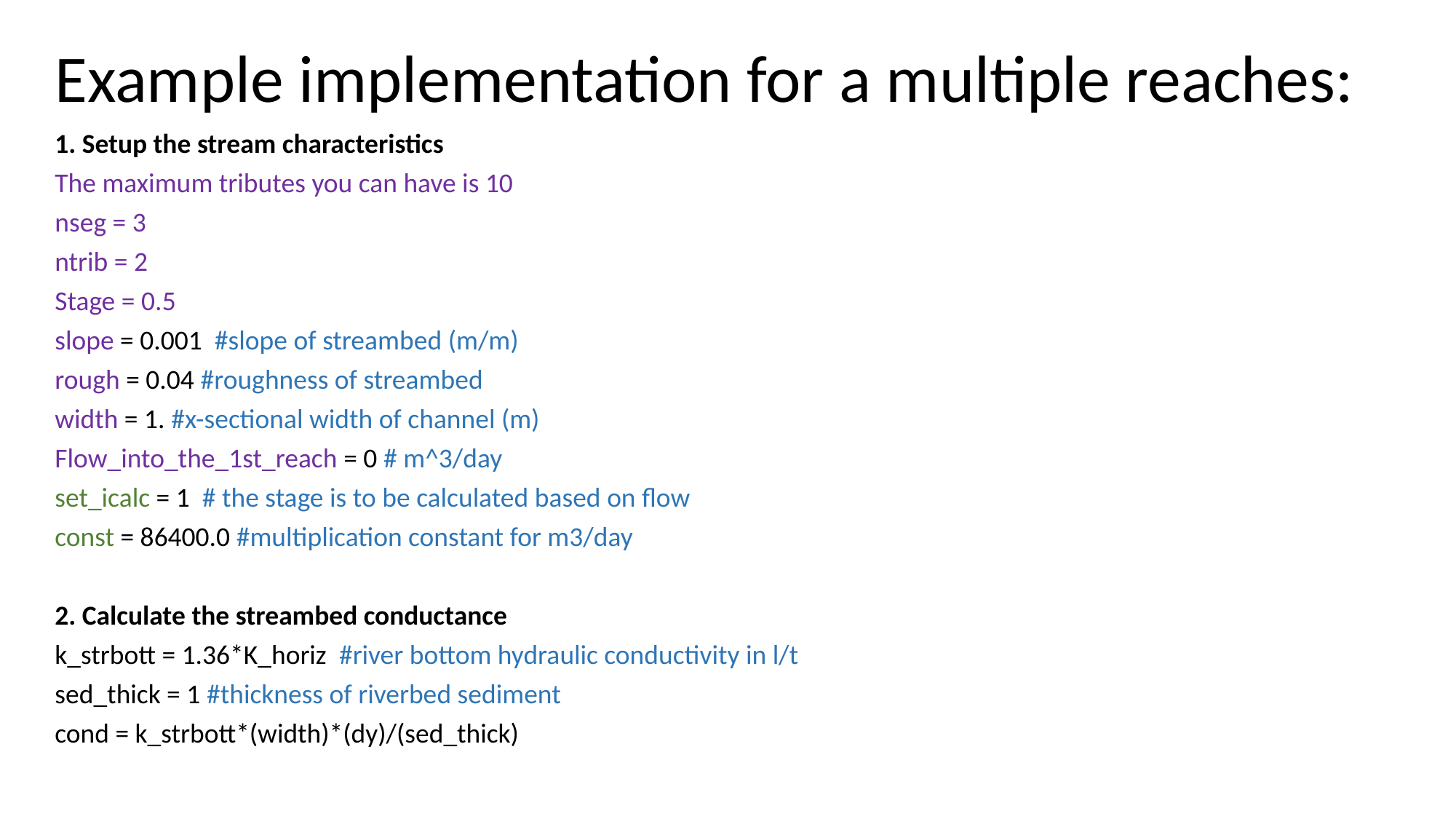

# Example implementation for a multiple reaches:
1. Setup the stream characteristics
The maximum tributes you can have is 10
nseg = 3
ntrib = 2
Stage = 0.5
slope = 0.001  #slope of streambed (m/m)
rough = 0.04 #roughness of streambed
width = 1. #x-sectional width of channel (m)
Flow_into_the_1st_reach = 0 # m^3/day
set_icalc = 1  # the stage is to be calculated based on flow
const = 86400.0 #multiplication constant for m3/day
2. Calculate the streambed conductance
k_strbott = 1.36*K_horiz  #river bottom hydraulic conductivity in l/t
sed_thick = 1 #thickness of riverbed sediment
cond = k_strbott*(width)*(dy)/(sed_thick)